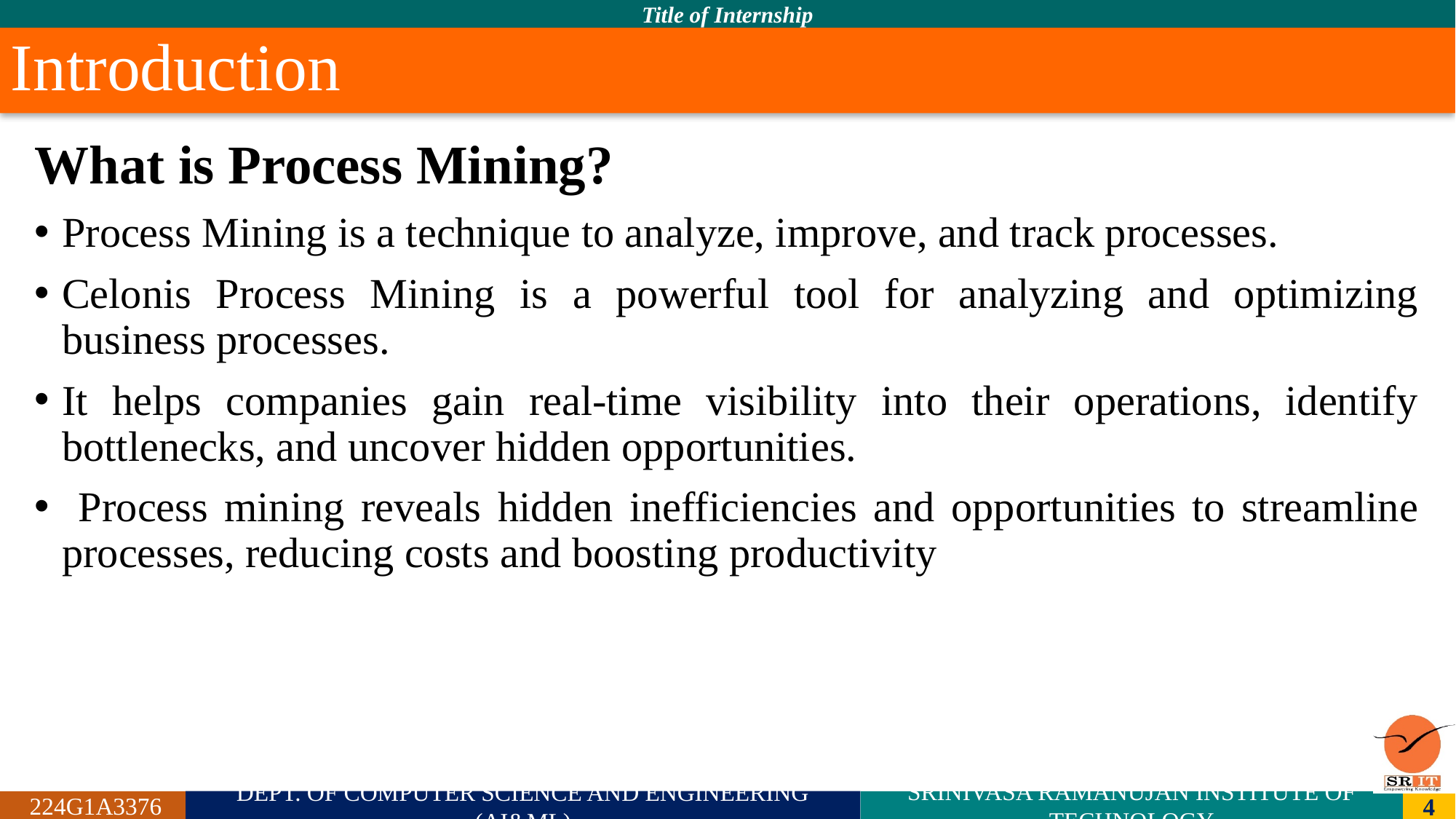

# Introduction
What is Process Mining?
Process Mining is a technique to analyze, improve, and track processes.
Celonis Process Mining is a powerful tool for analyzing and optimizing business processes.
It helps companies gain real-time visibility into their operations, identify bottlenecks, and uncover hidden opportunities.
 Process mining reveals hidden inefficiencies and opportunities to streamline processes, reducing costs and boosting productivity